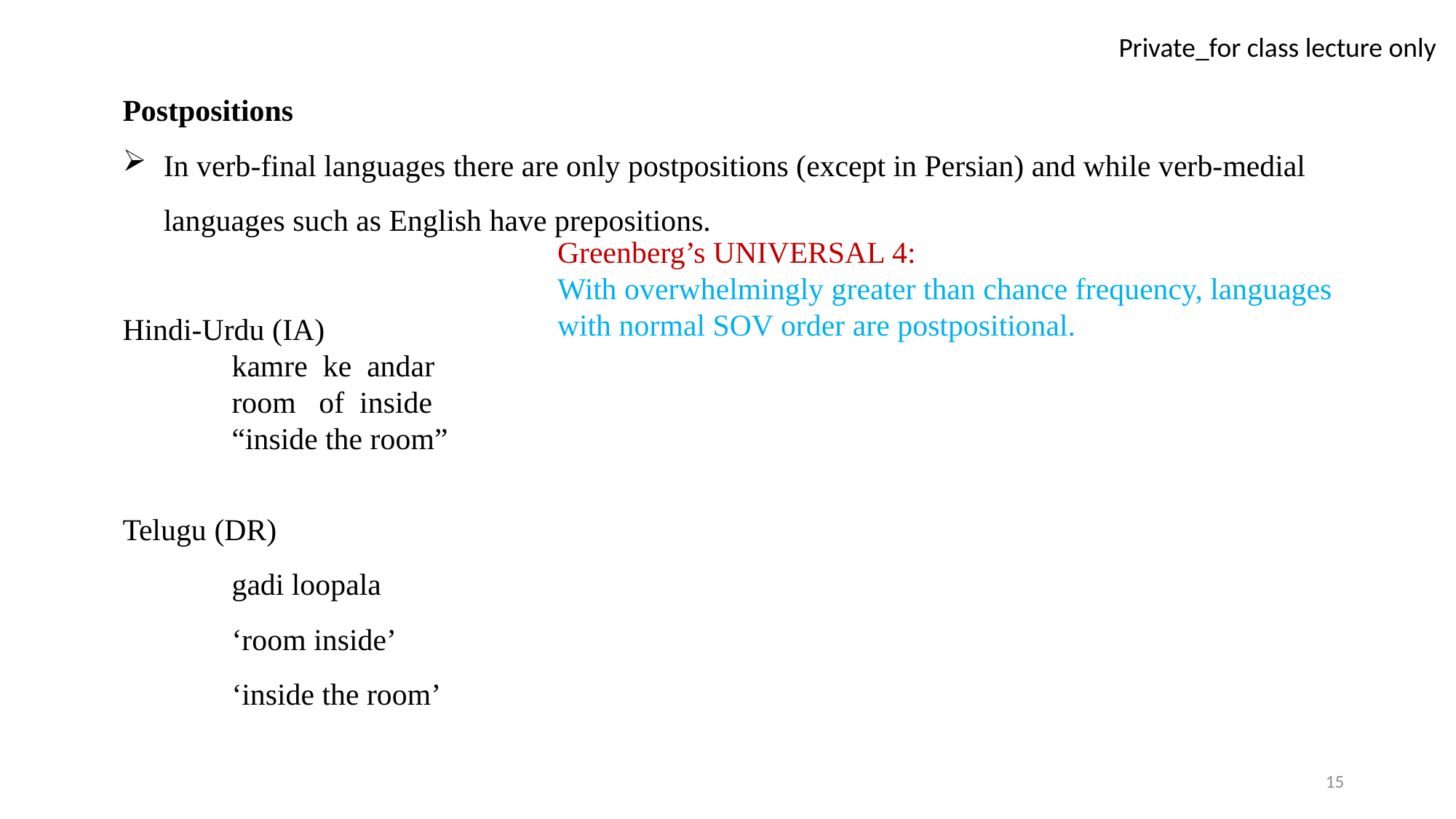

Postpositions
In verb-final languages there are only postpositions (except in Persian) and while verb-medial languages such as English have prepositions.

Hindi-Urdu (IA)
kamre  ke  andar
room   of  inside
“inside the room”

Telugu (DR)
gadi loopala
‘room inside’
‘inside the room’
Greenberg’s UNIVERSAL 4:
With overwhelmingly greater than chance frequency, languages
with normal SOV order are postpositional.
15